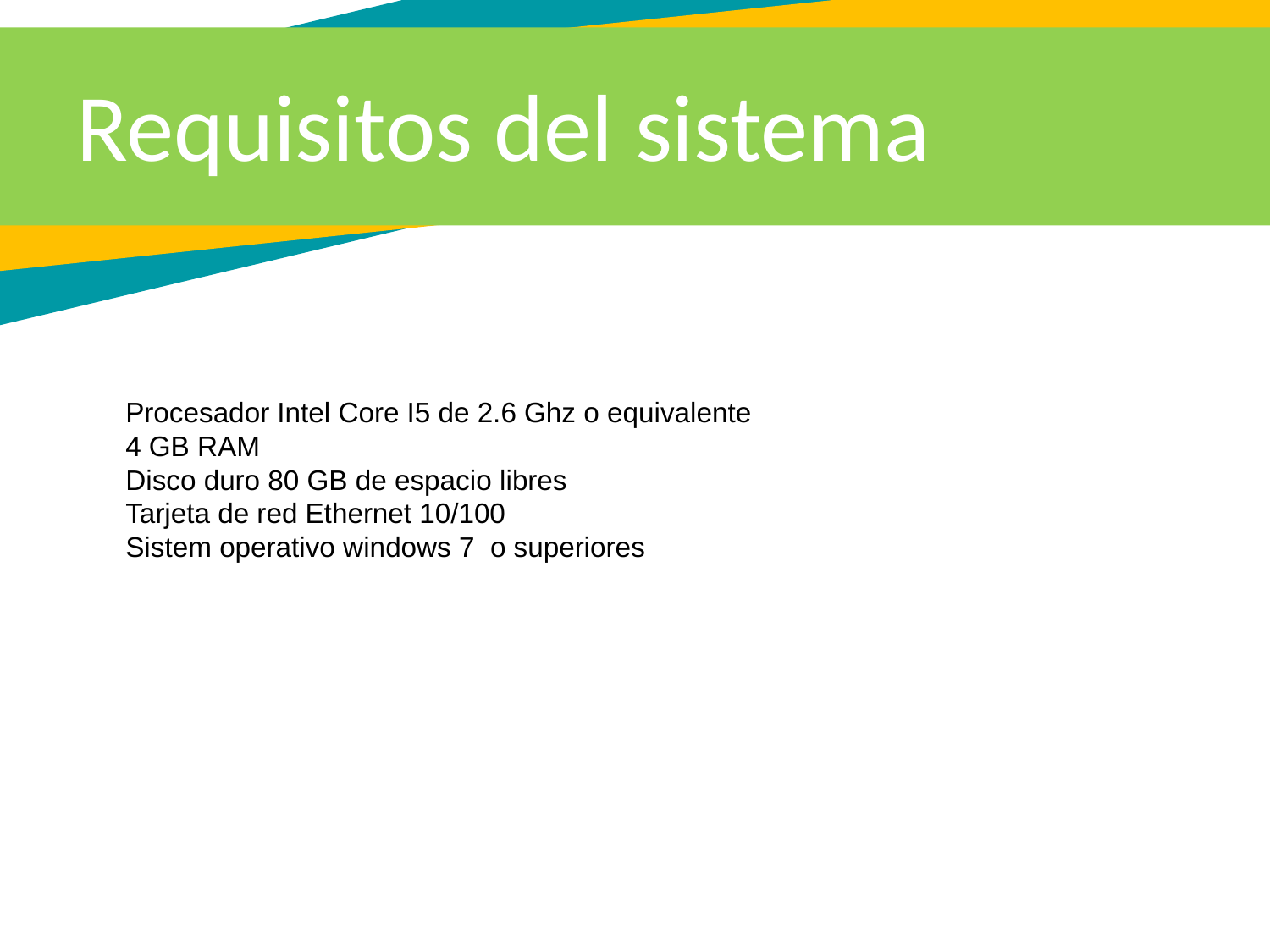

Requisitos del sistema
Procesador Intel Core I5 de 2.6 Ghz o equivalente
4 GB RAM
Disco duro 80 GB de espacio libres
Tarjeta de red Ethernet 10/100
Sistem operativo windows 7  o superiores